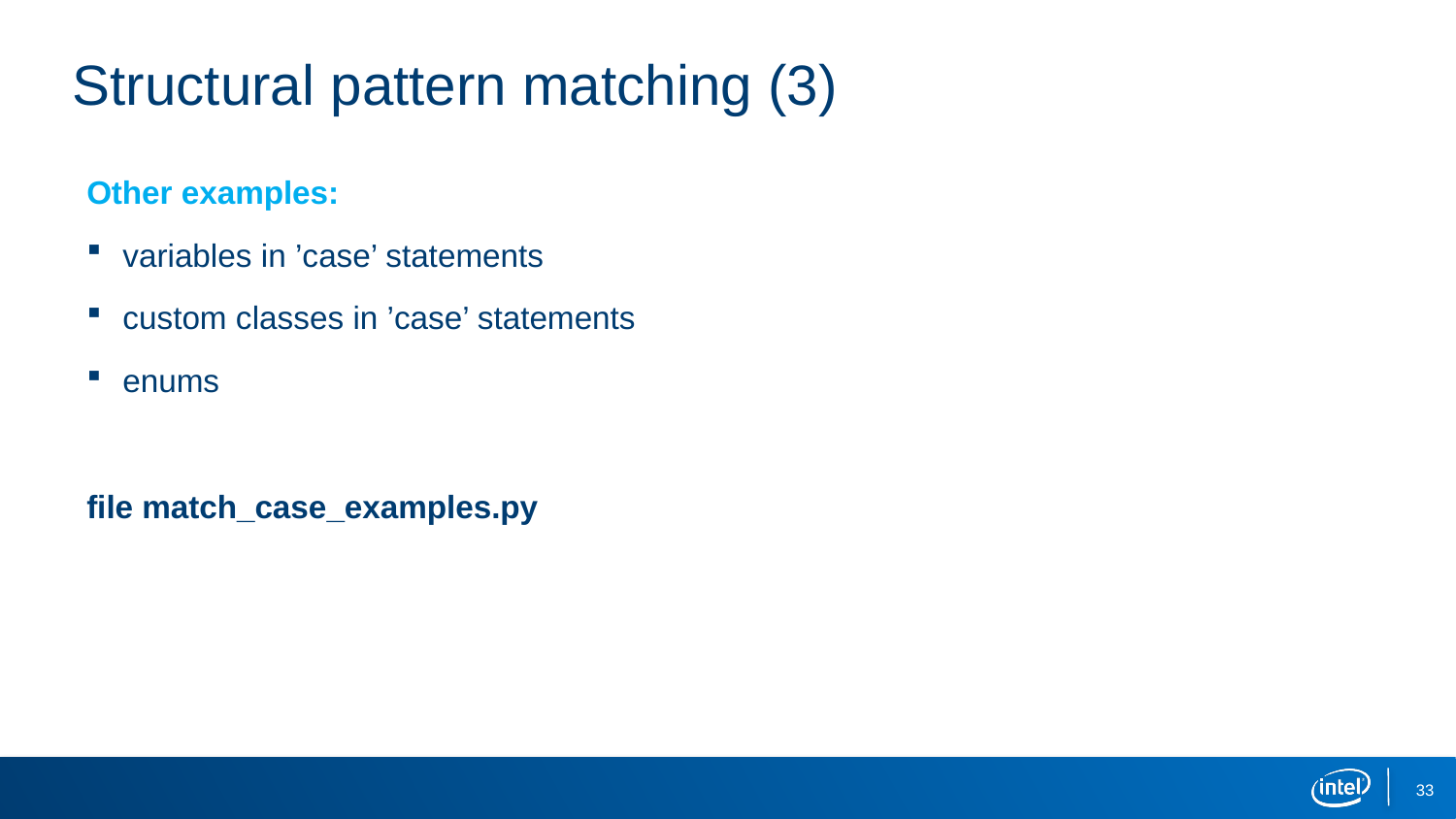

# Structural pattern matching (3)
Other examples:
variables in ’case’ statements
custom classes in ’case’ statements
enums

file match_case_examples.py

33